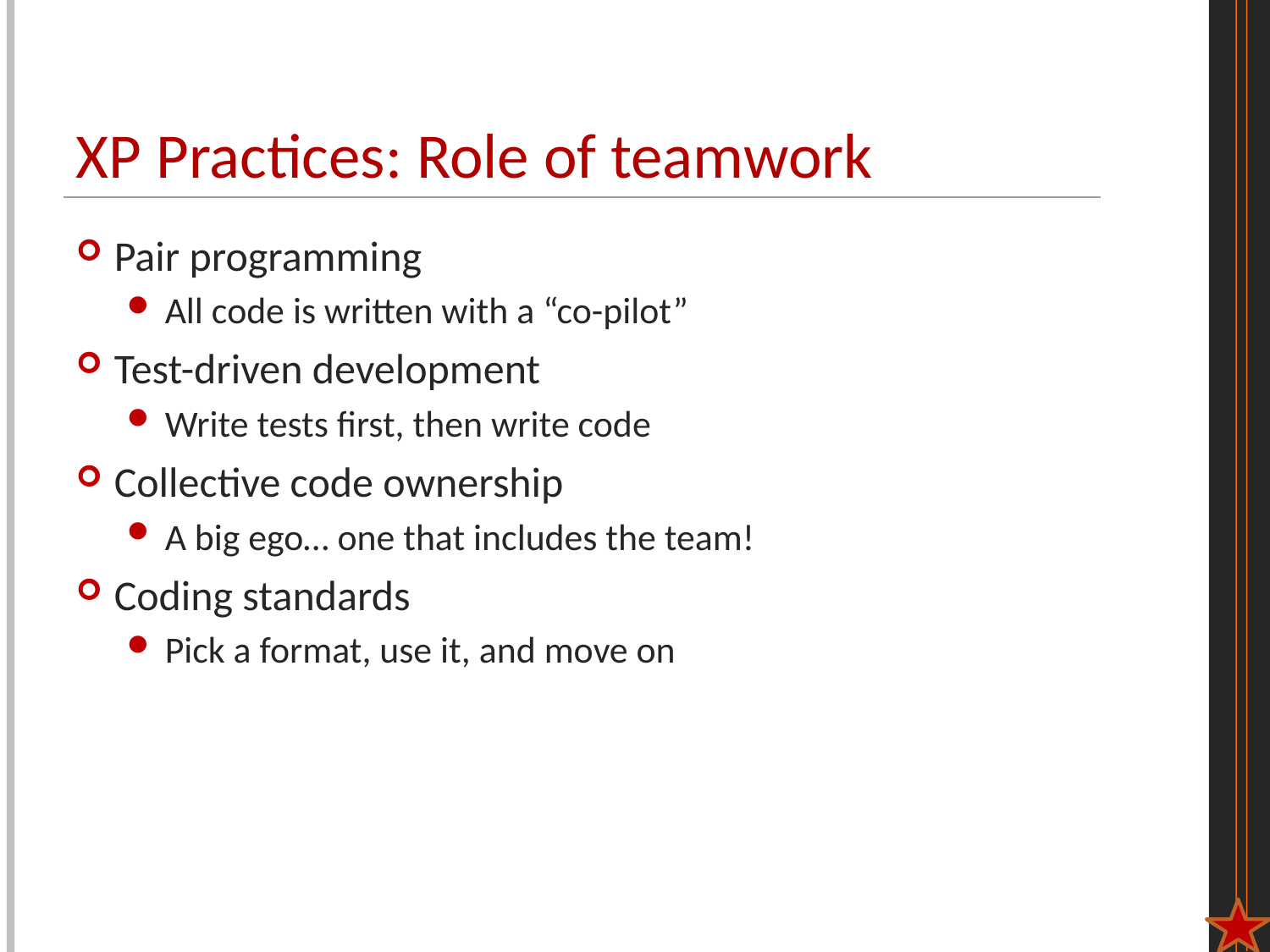

# XP Practices: Role of teamwork
Pair programming
All code is written with a “co-pilot”
Test-driven development
Write tests first, then write code
Collective code ownership
A big ego… one that includes the team!
Coding standards
Pick a format, use it, and move on